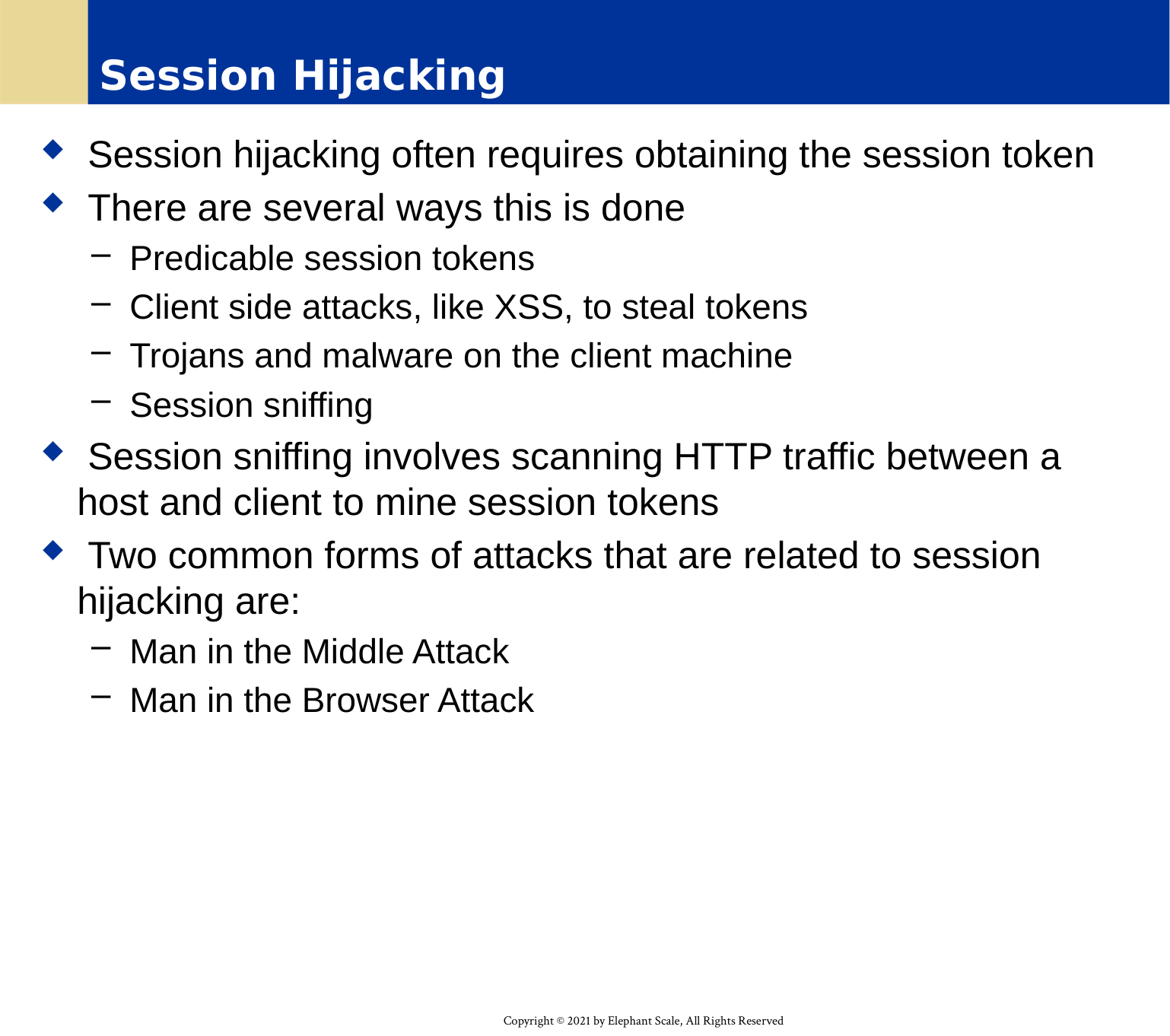

# Session Hijacking
 Session hijacking often requires obtaining the session token
 There are several ways this is done
 Predicable session tokens
 Client side attacks, like XSS, to steal tokens
 Trojans and malware on the client machine
 Session sniffing
 Session sniffing involves scanning HTTP traffic between a host and client to mine session tokens
 Two common forms of attacks that are related to session hijacking are:
 Man in the Middle Attack
 Man in the Browser Attack
Copyright © 2021 by Elephant Scale, All Rights Reserved